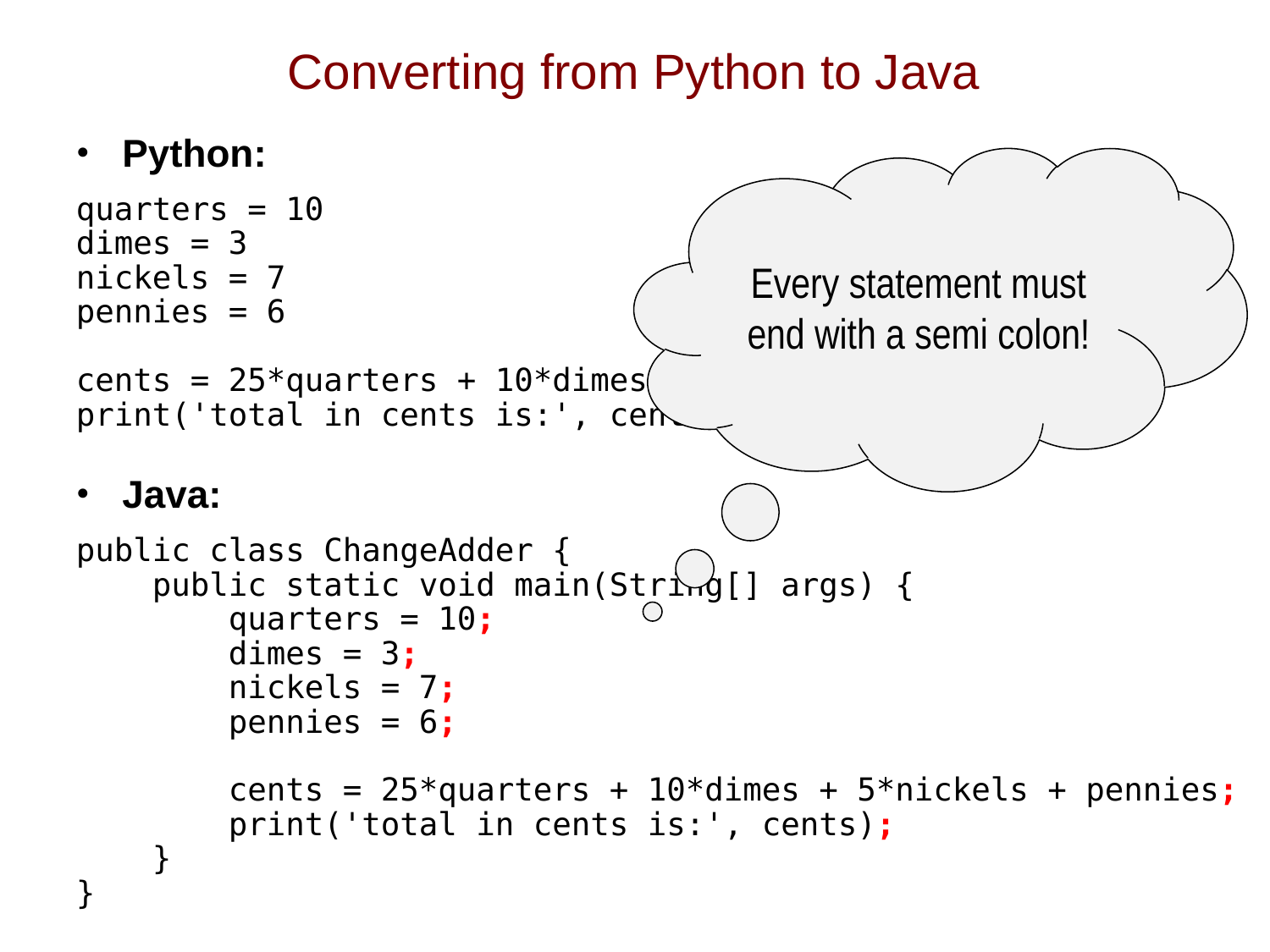

# Converting from Python to Java
Python:
quarters = 10
dimes = 3
nickels = 7
pennies = 6

cents = 25*quarters + 10*dimes + 5*nickels + pennies
print('total in cents is:', cents)
Java:
public class ChangeAdder {
    public static void main(String[] args) {
        quarters = 10;
        dimes = 3;
        nickels = 7;
        pennies = 6;

        cents = 25*quarters + 10*dimes + 5*nickels + pennies;
        print('total in cents is:', cents);
    }
}

Every statement must end with a semi colon!